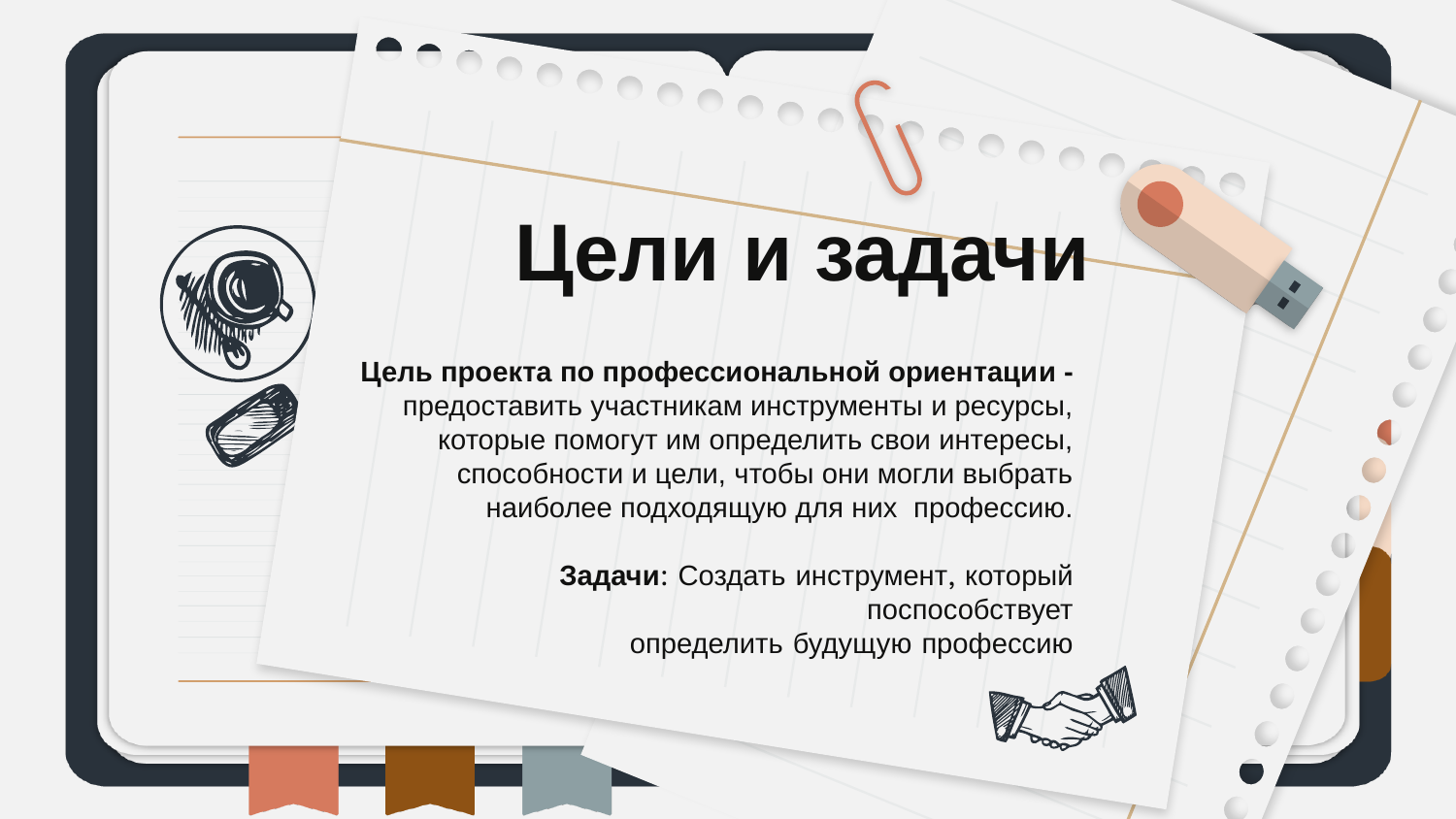

# Цели и задачи

Цель проекта по профессиональной ориентации - предоставить участникам инструменты и ресурсы, которые помогут им определить свои интересы, способности и цели, чтобы они могли выбрать наиболее подходящую для них  профессию.

Задачи: Создать инструмент, который поспособствует
 определить будущую профессию